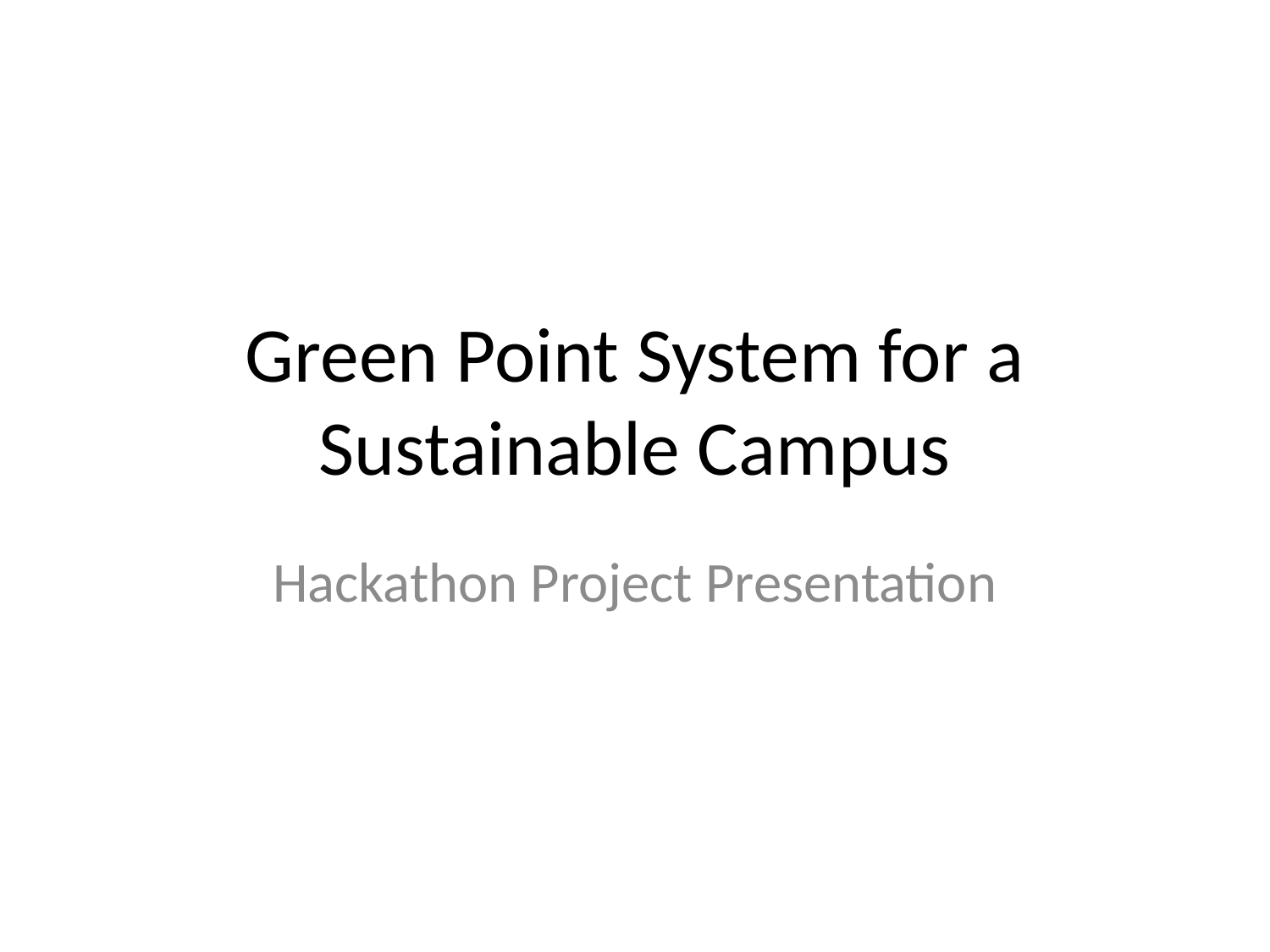

# Green Point System for a Sustainable Campus
Hackathon Project Presentation